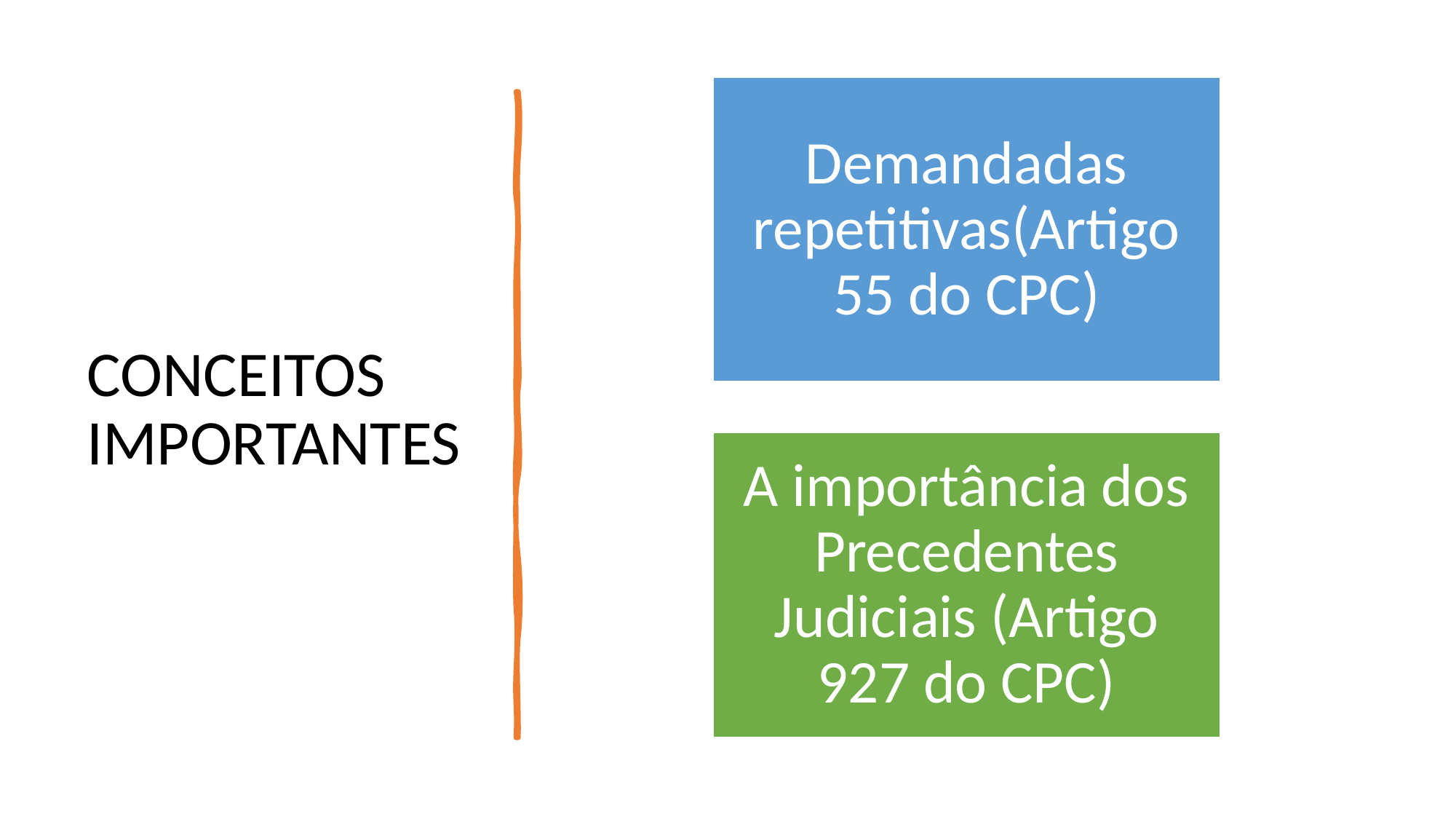

Demandadas repetitivas(Artigo 55 do CPC)
A importância dos Precedentes Judiciais (Artigo 927 do CPC)
# CONCEITOS IMPORTANTES